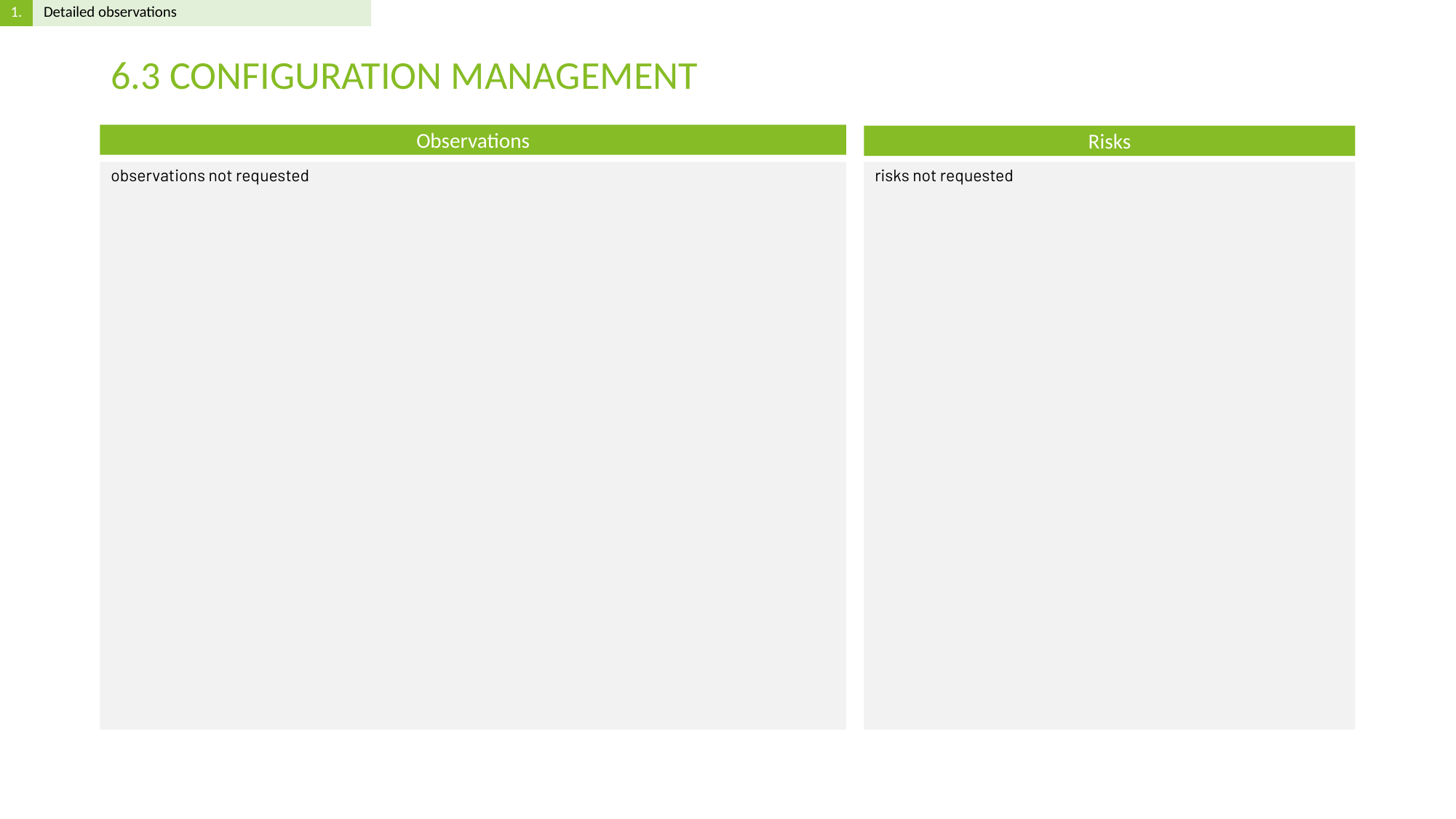

# 6.3 CONFIGURATION MANAGEMENT
observations not requested
risks not requested